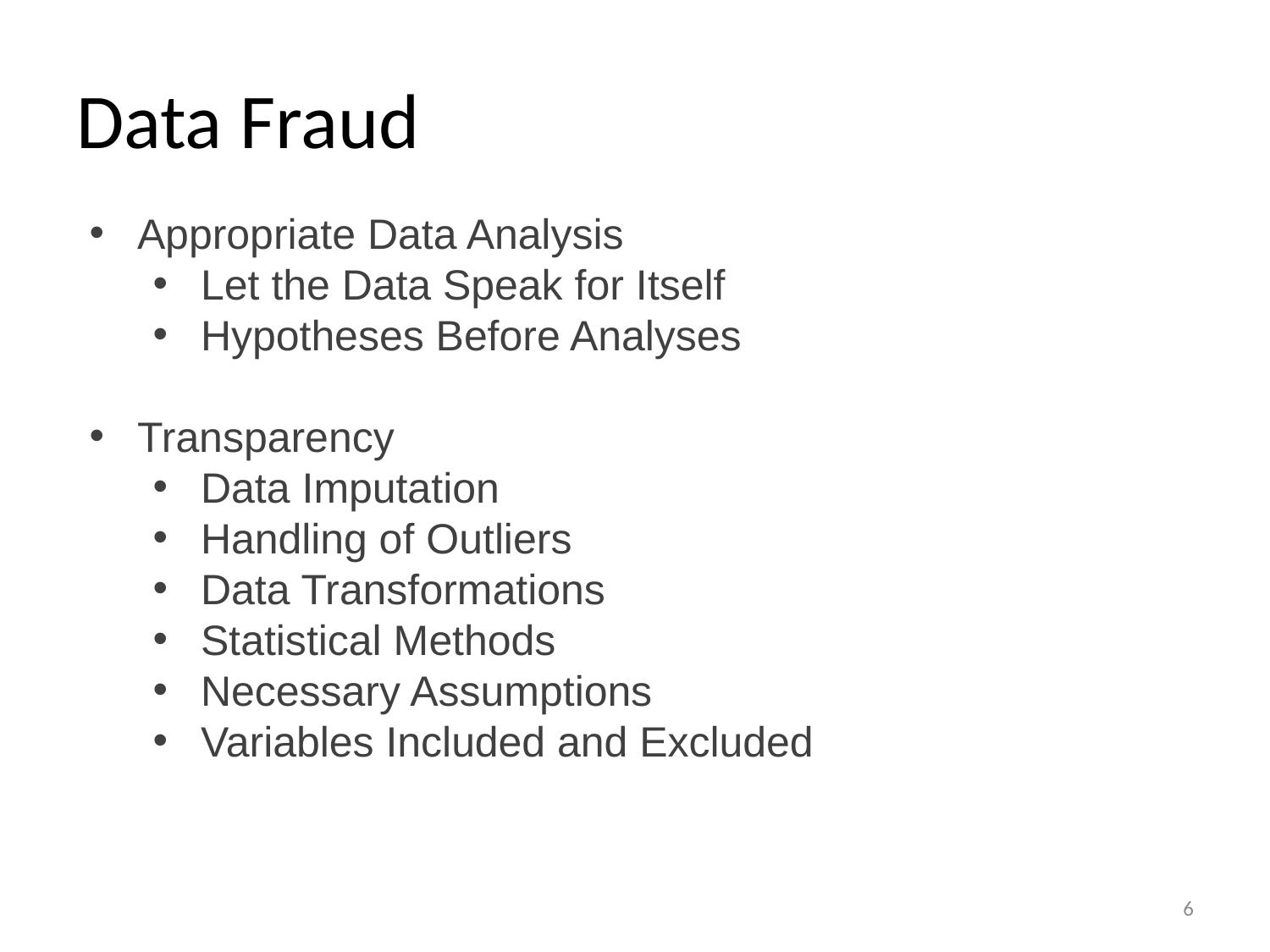

# Data Fraud
Appropriate Data Analysis
Let the Data Speak for Itself
Hypotheses Before Analyses

Transparency
Data Imputation
Handling of Outliers
Data Transformations
Statistical Methods
Necessary Assumptions
Variables Included and Excluded

6